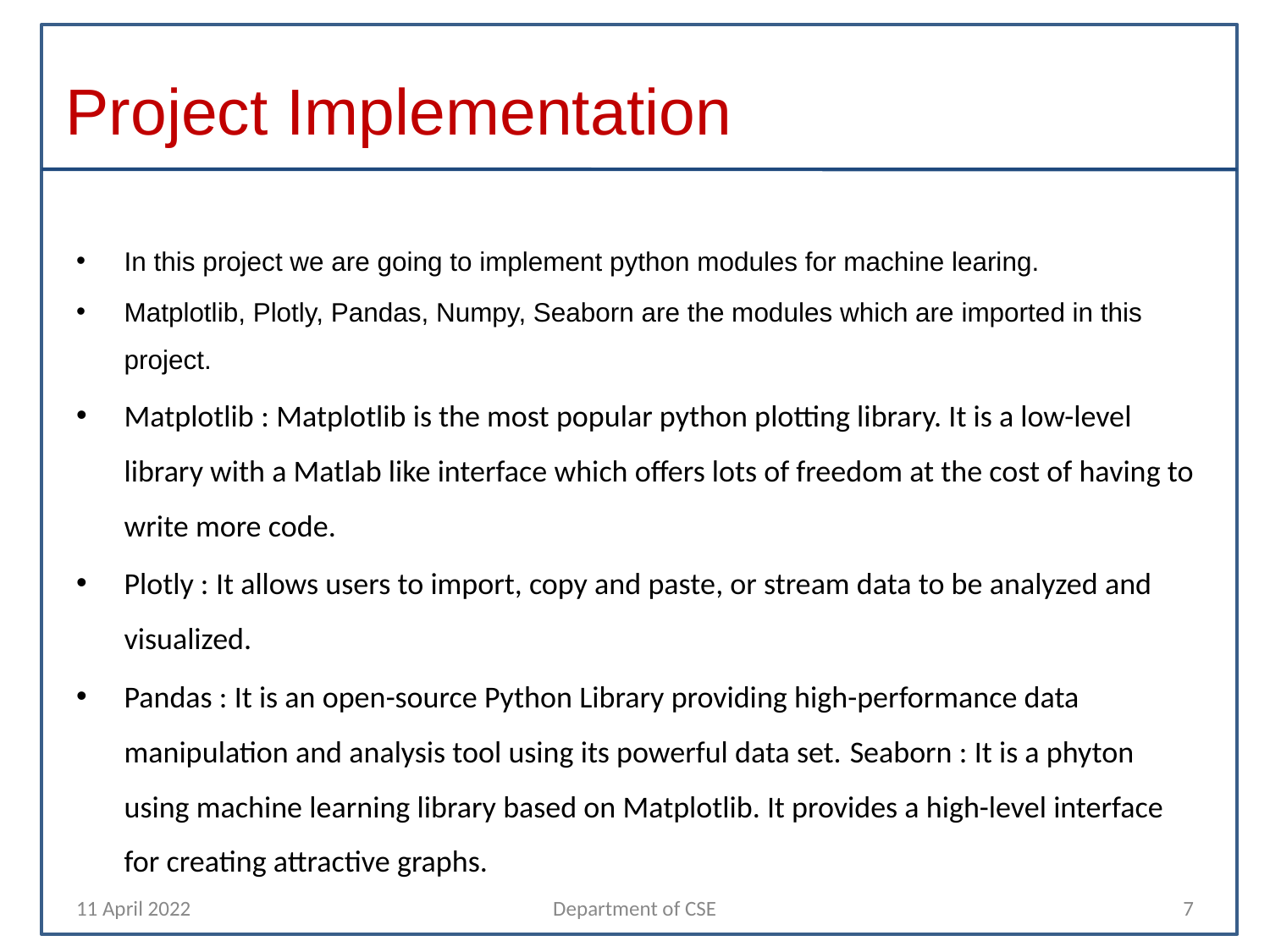

# Project Implementation
In this project we are going to implement python modules for machine learing.
Matplotlib, Plotly, Pandas, Numpy, Seaborn are the modules which are imported in this project.
Matplotlib : Matplotlib is the most popular python plotting library. It is a low-level library with a Matlab like interface which offers lots of freedom at the cost of having to write more code.
Plotly : It allows users to import, copy and paste, or stream data to be analyzed and visualized.
Pandas : It is an open-source Python Library providing high-performance data manipulation and analysis tool using its powerful data set. Seaborn : It is a phyton using machine learning library based on Matplotlib. It provides a high-level interface for creating attractive graphs.

11 April 2022
Department of CSE
7